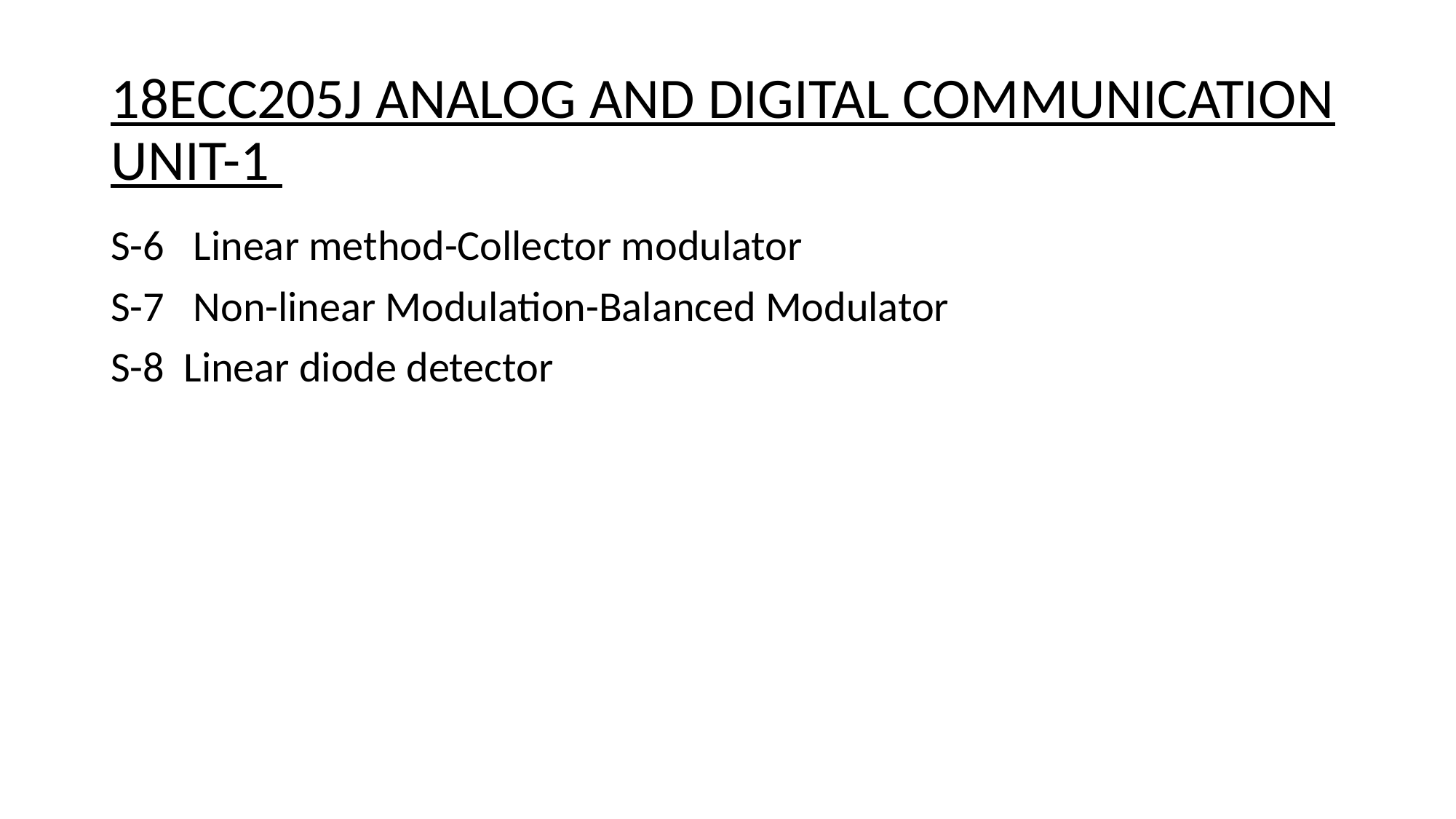

# 18ECC205J ANALOG AND DIGITAL COMMUNICATION UNIT-1
S-6   Linear method-Collector modulator
S-7   Non-linear Modulation-Balanced Modulator
S-8  Linear diode detector